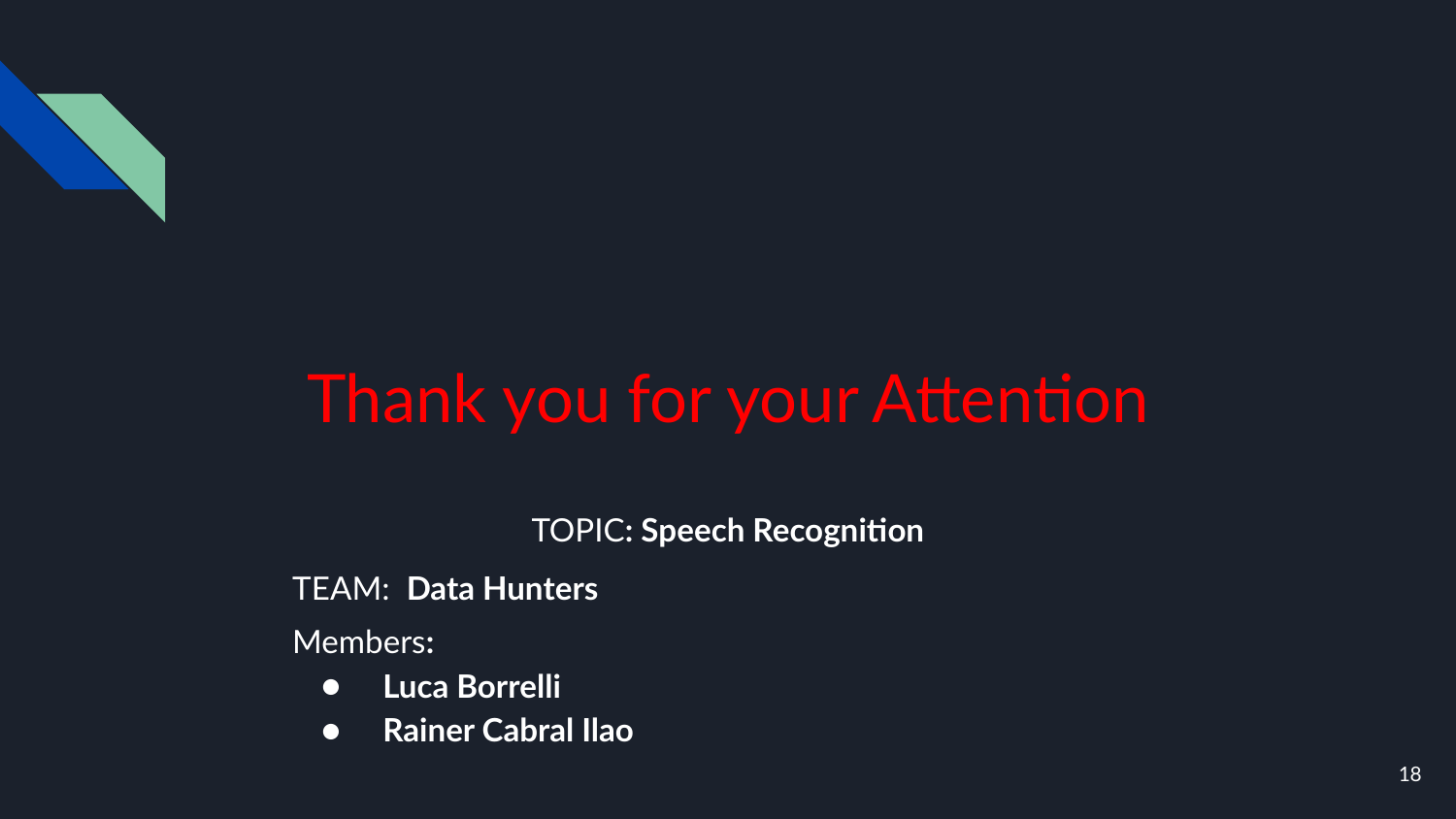

Thank you for your Attention

TOPIC: Speech Recognition
TEAM:  Data Hunters
Members:
Luca Borrelli
Rainer Cabral Ilao

18